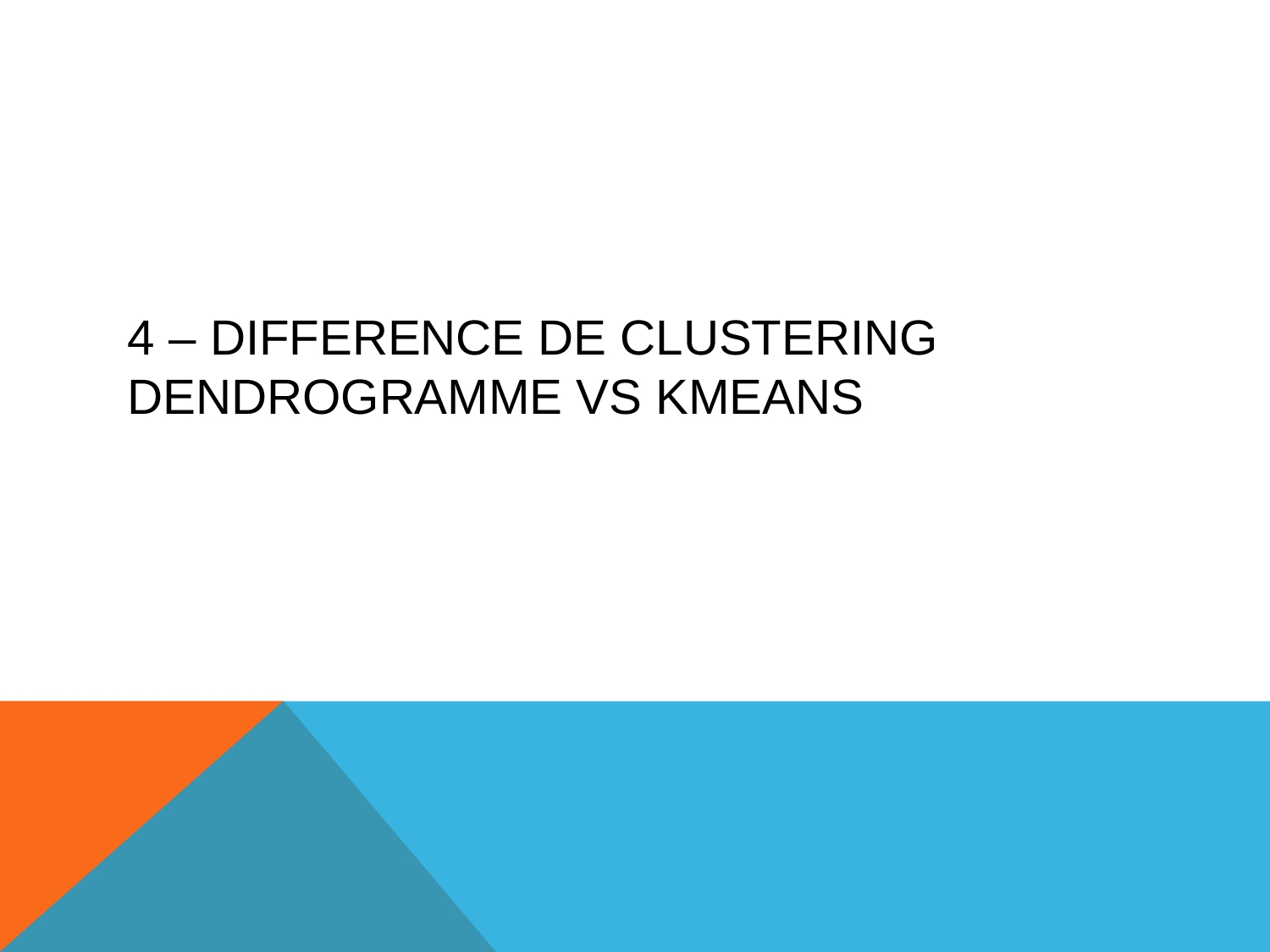

# 4 – DIFFERENCE DE CLUSTERING DENDROGRAMME vs KMEANS